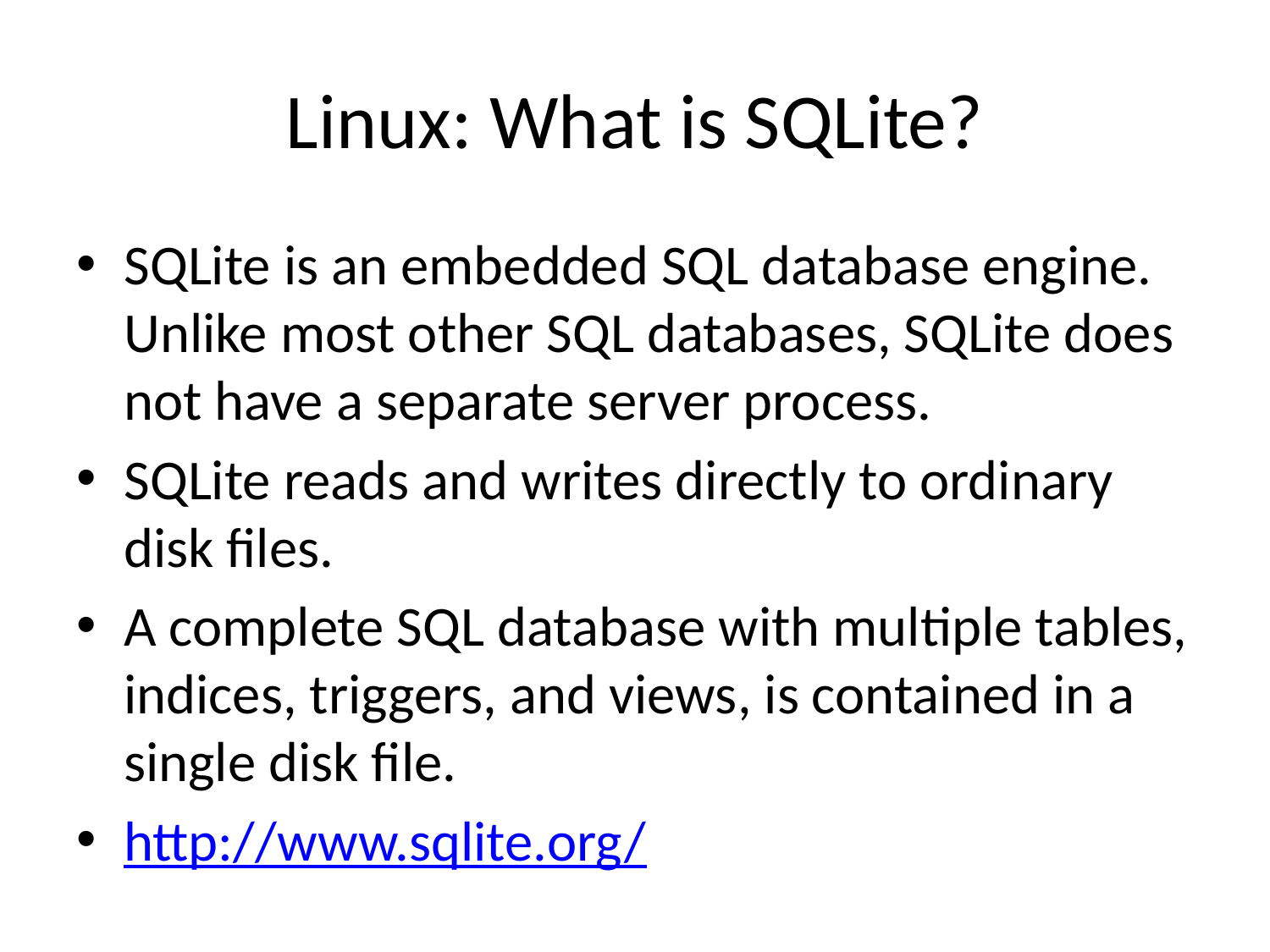

# Linux: What is SQLite?
SQLite is an embedded SQL database engine. Unlike most other SQL databases, SQLite does not have a separate server process.
SQLite reads and writes directly to ordinary disk files.
A complete SQL database with multiple tables, indices, triggers, and views, is contained in a single disk file.
http://www.sqlite.org/